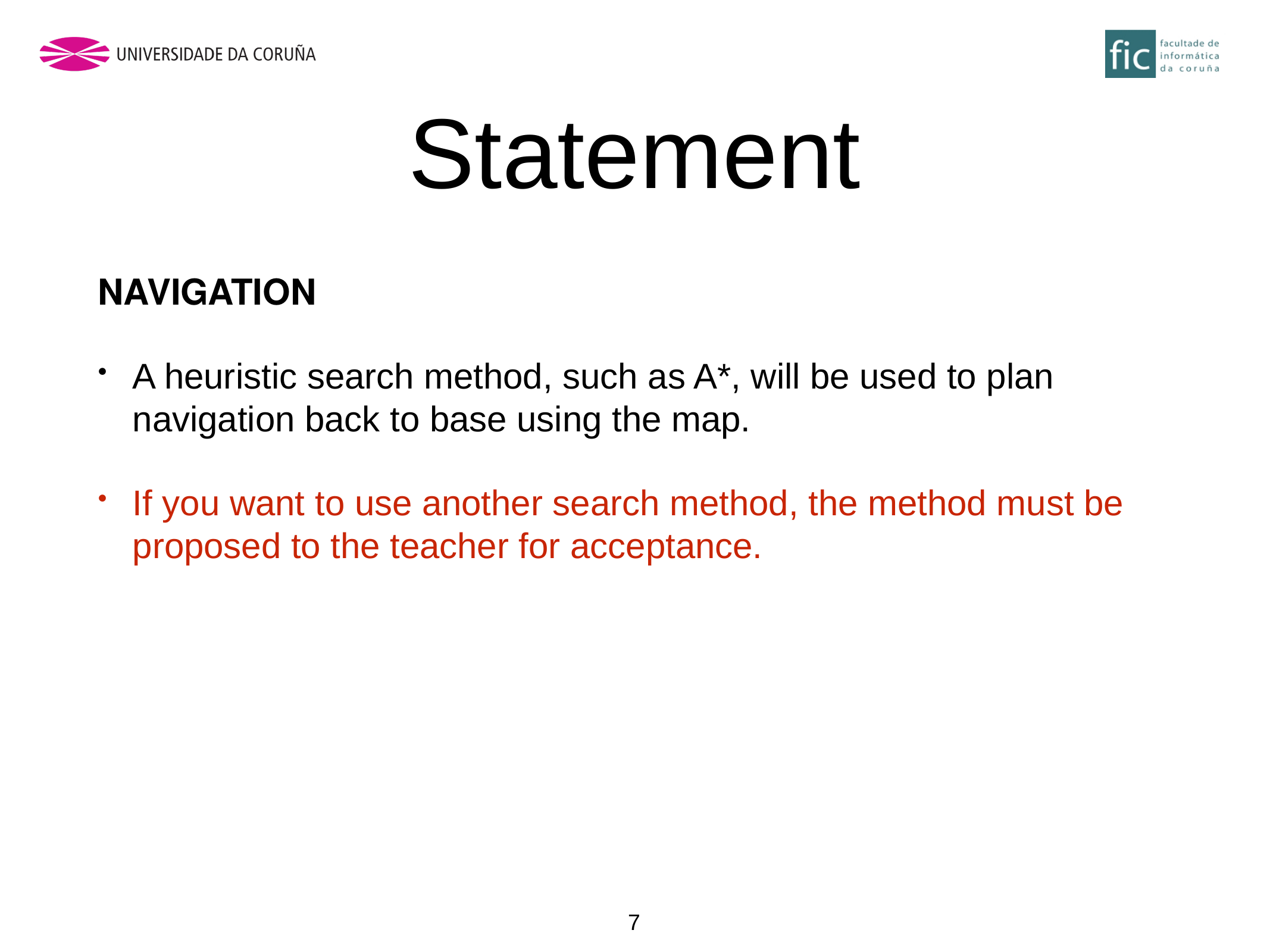

# Statement
NAVIGATION
A heuristic search method, such as A*, will be used to plan navigation back to base using the map.
If you want to use another search method, the method must be proposed to the teacher for acceptance.
7